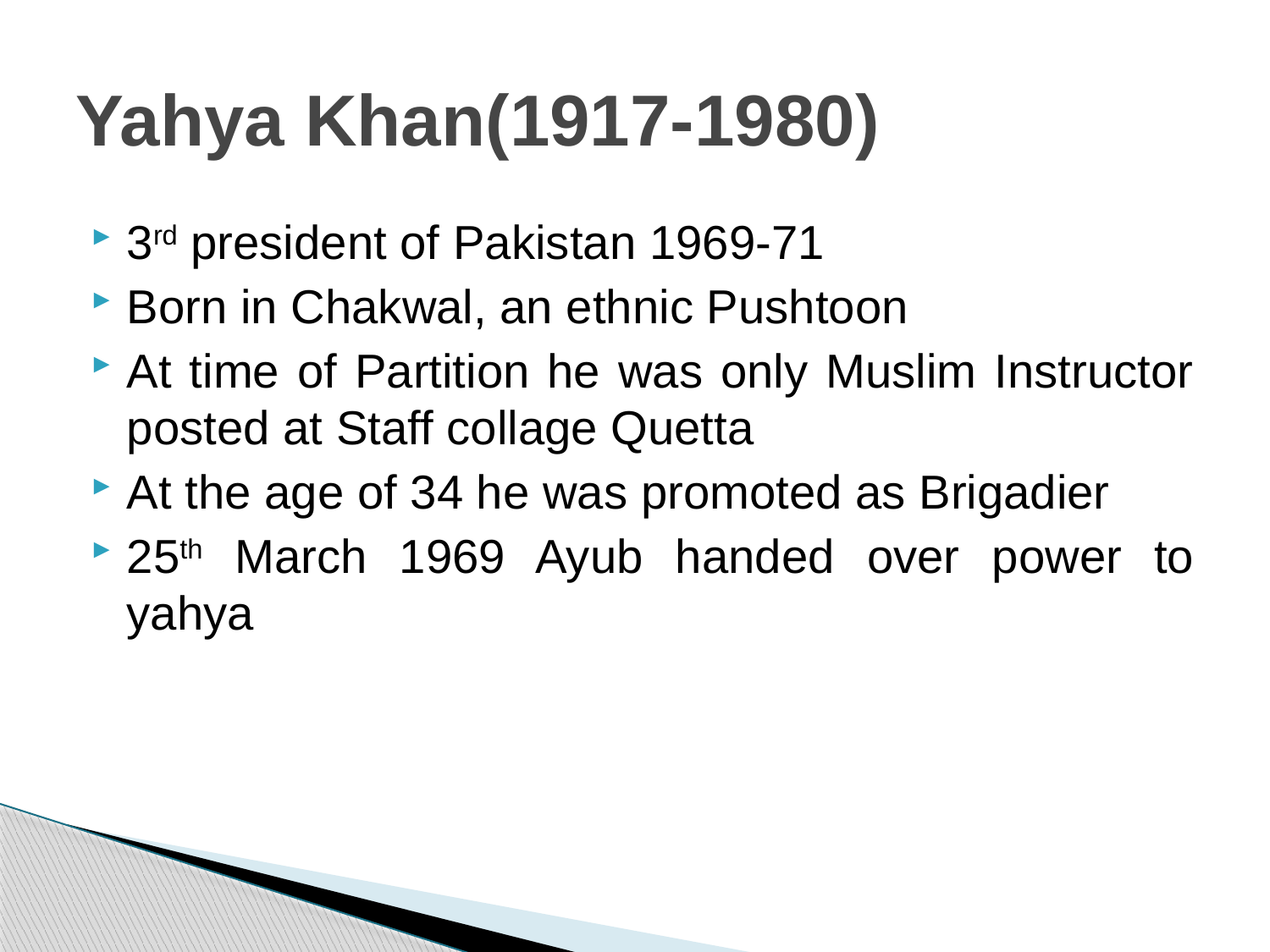

# Yahya Khan(1917-1980)
3rd president of Pakistan 1969-71
Born in Chakwal, an ethnic Pushtoon
At time of Partition he was only Muslim Instructor posted at Staff collage Quetta
At the age of 34 he was promoted as Brigadier
25th March 1969 Ayub handed over power to yahya